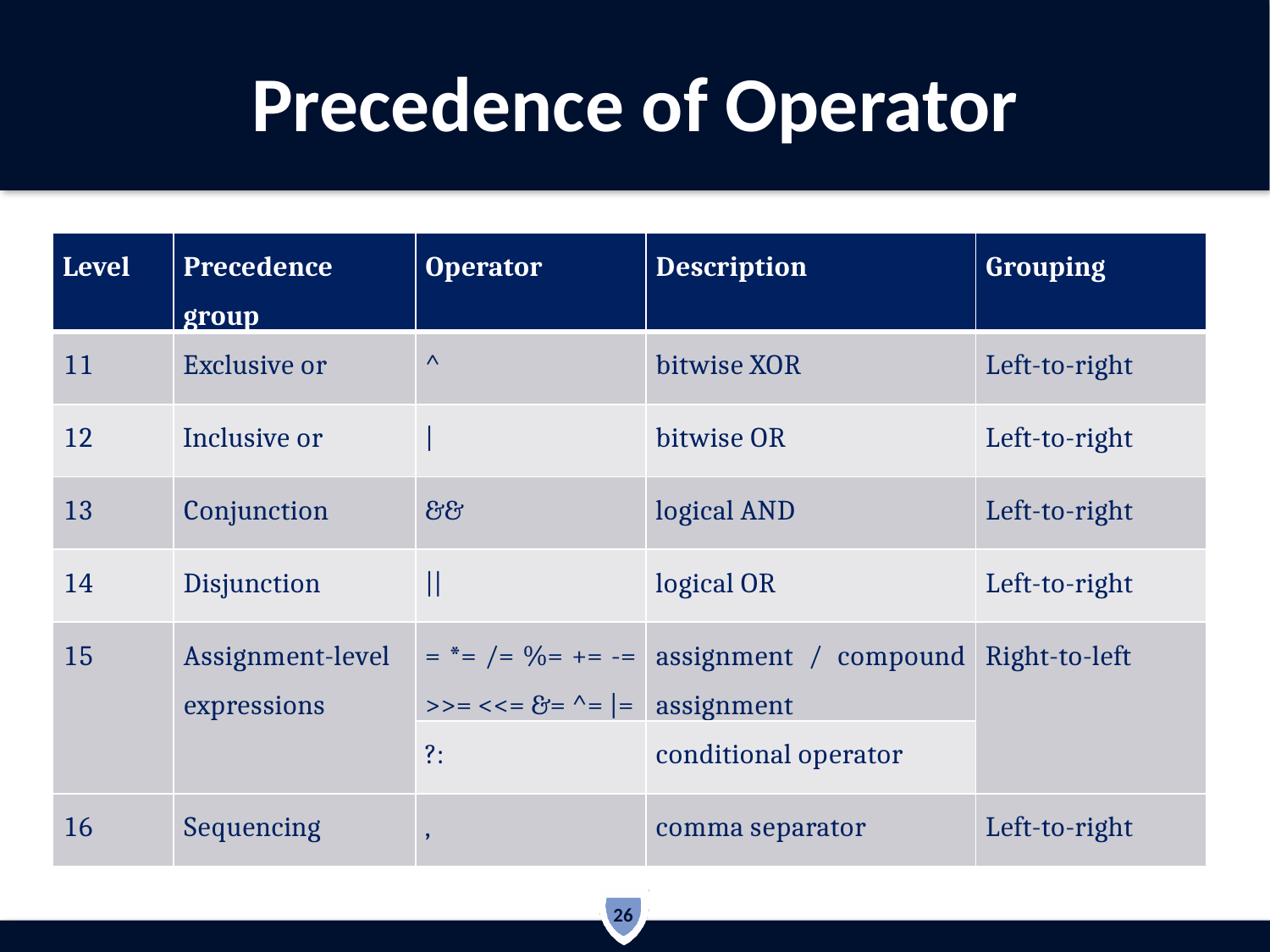

# Precedence of Operator
| Level | Precedence group | Operator | Description | Grouping |
| --- | --- | --- | --- | --- |
| 11 | Exclusive or | ^ | bitwise XOR | Left-to-right |
| 12 | Inclusive or | | | bitwise OR | Left-to-right |
| 13 | Conjunction | && | logical AND | Left-to-right |
| 14 | Disjunction | || | logical OR | Left-to-right |
| 15 | Assignment-level expressions | = \*= /= %= += -= >>= <<= &= ^= |= | assignment / compound assignment | Right-to-left |
|  |  | ?: | conditional operator |  |
| 16 | Sequencing | , | comma separator | Left-to-right |
26